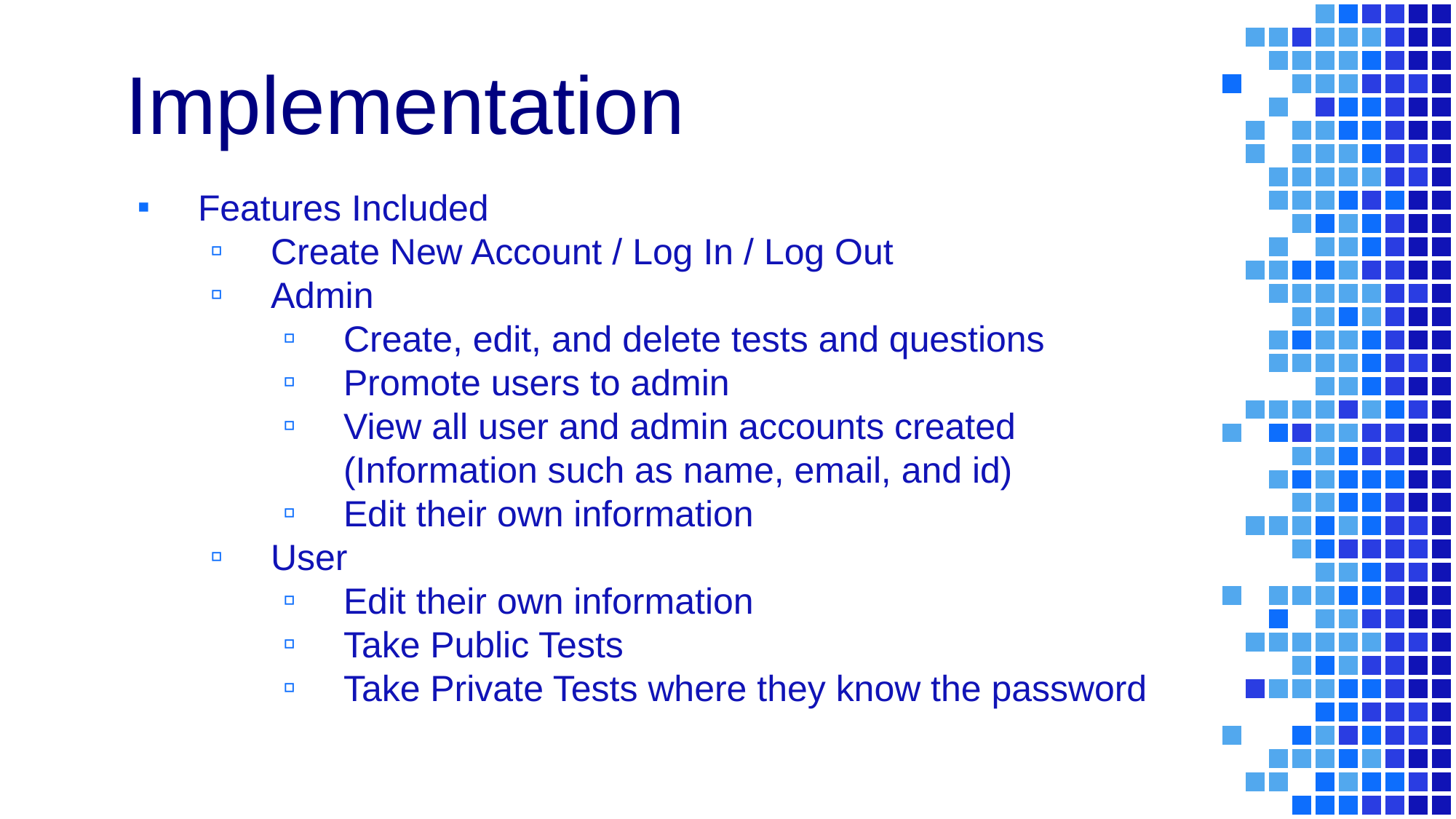

# Implementation
Features Included
Create New Account / Log In / Log Out
Admin
Create, edit, and delete tests and questions
Promote users to admin
View all user and admin accounts created
(Information such as name, email, and id)
Edit their own information
User
Edit their own information
Take Public Tests
Take Private Tests where they know the password